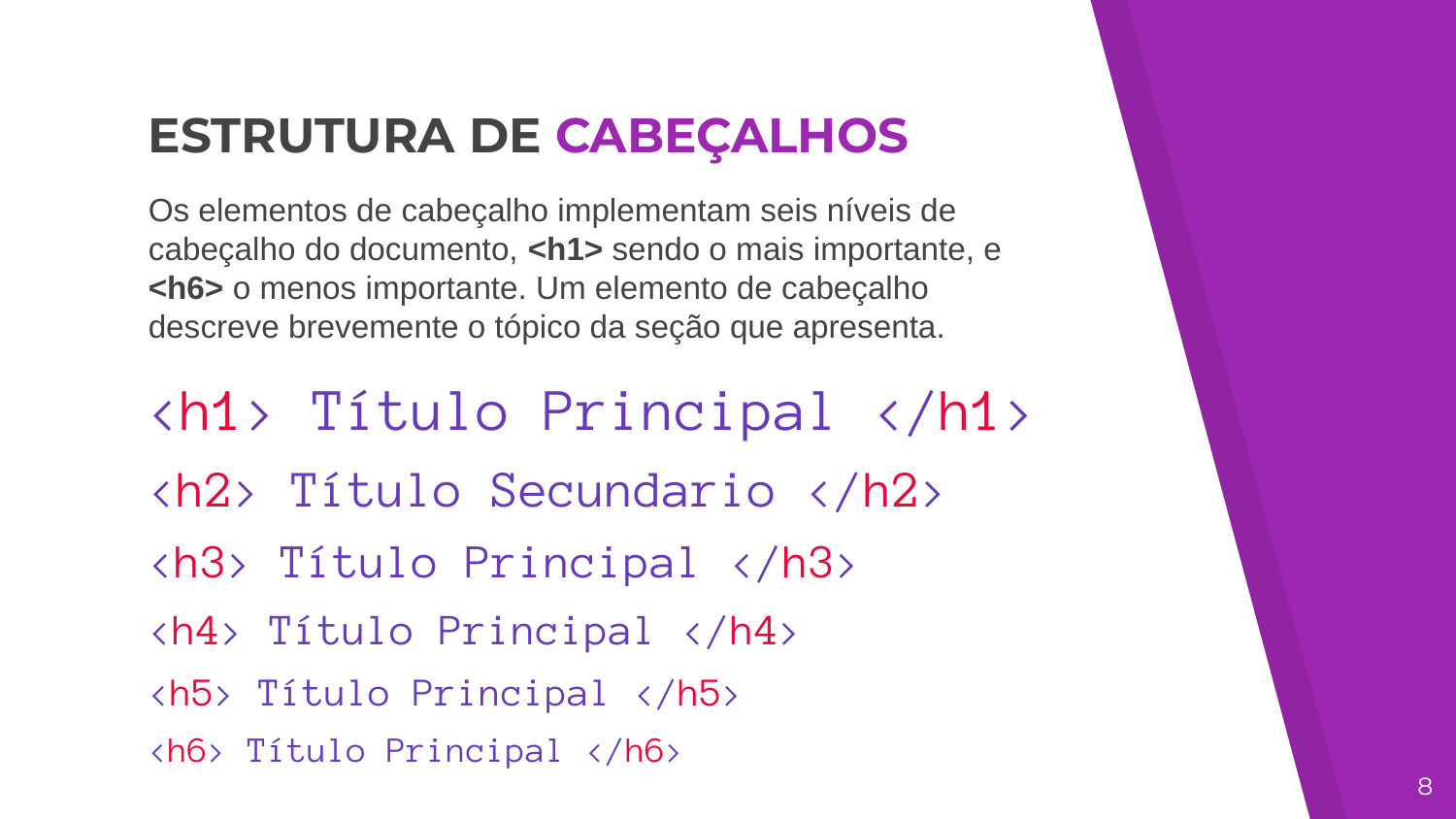

ESTRUTURA DE CABEÇALHOS
Os elementos de cabeçalho implementam seis níveis de cabeçalho do documento, <h1> sendo o mais importante, e <h6> o menos importante. Um elemento de cabeçalho descreve brevemente o tópico da seção que apresenta.

<h1> Título Principal </h1>
<h2> Título Secundario </h2>
<h3> Título Principal </h3>
<h4> Título Principal </h4>
<h5> Título Principal </h5>
<h6> Título Principal </h6>
8